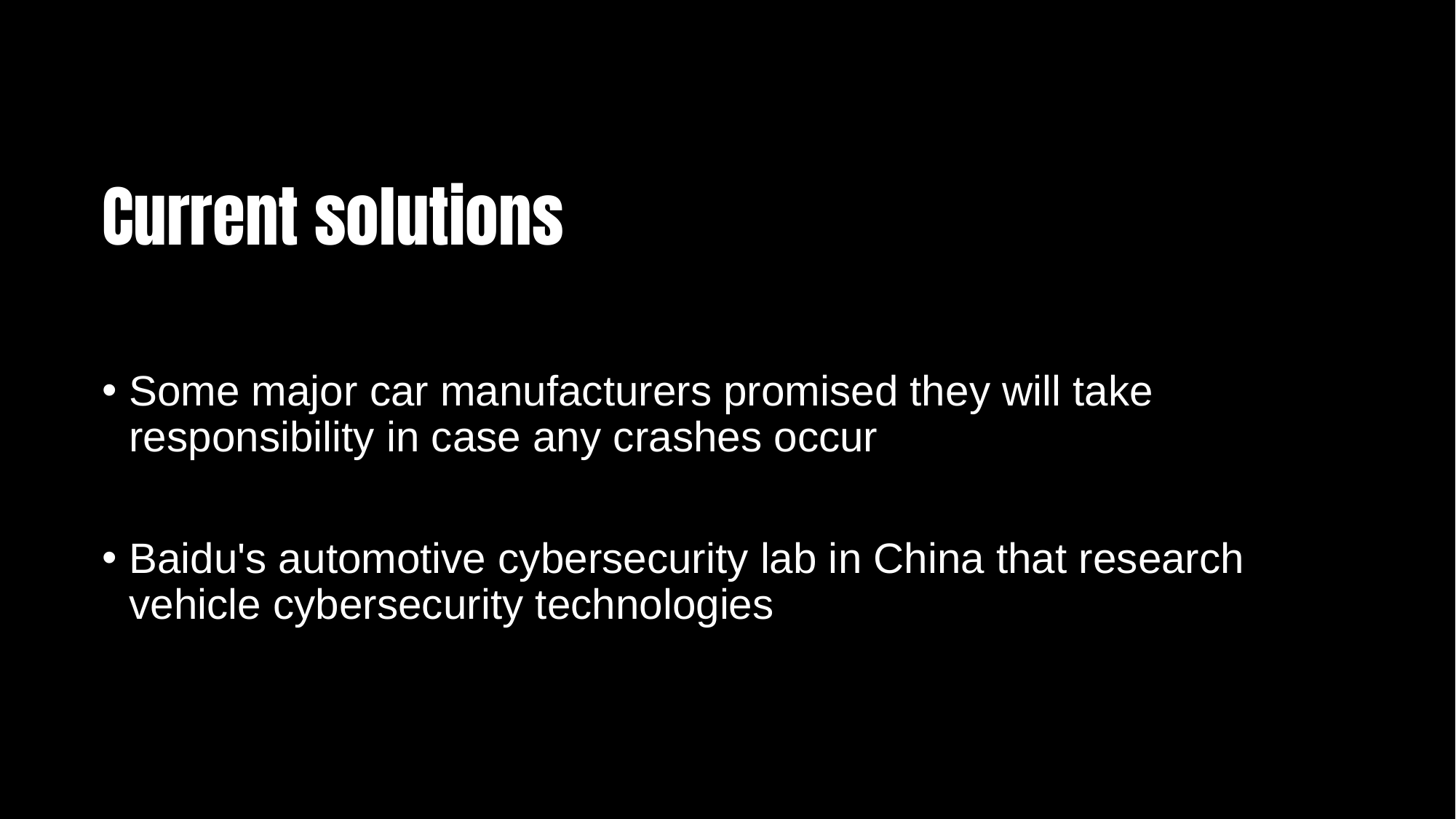

# Current solutions
Some major car manufacturers promised they will take responsibility in case any crashes occur

Baidu's automotive cybersecurity lab in China that research vehicle cybersecurity technologies